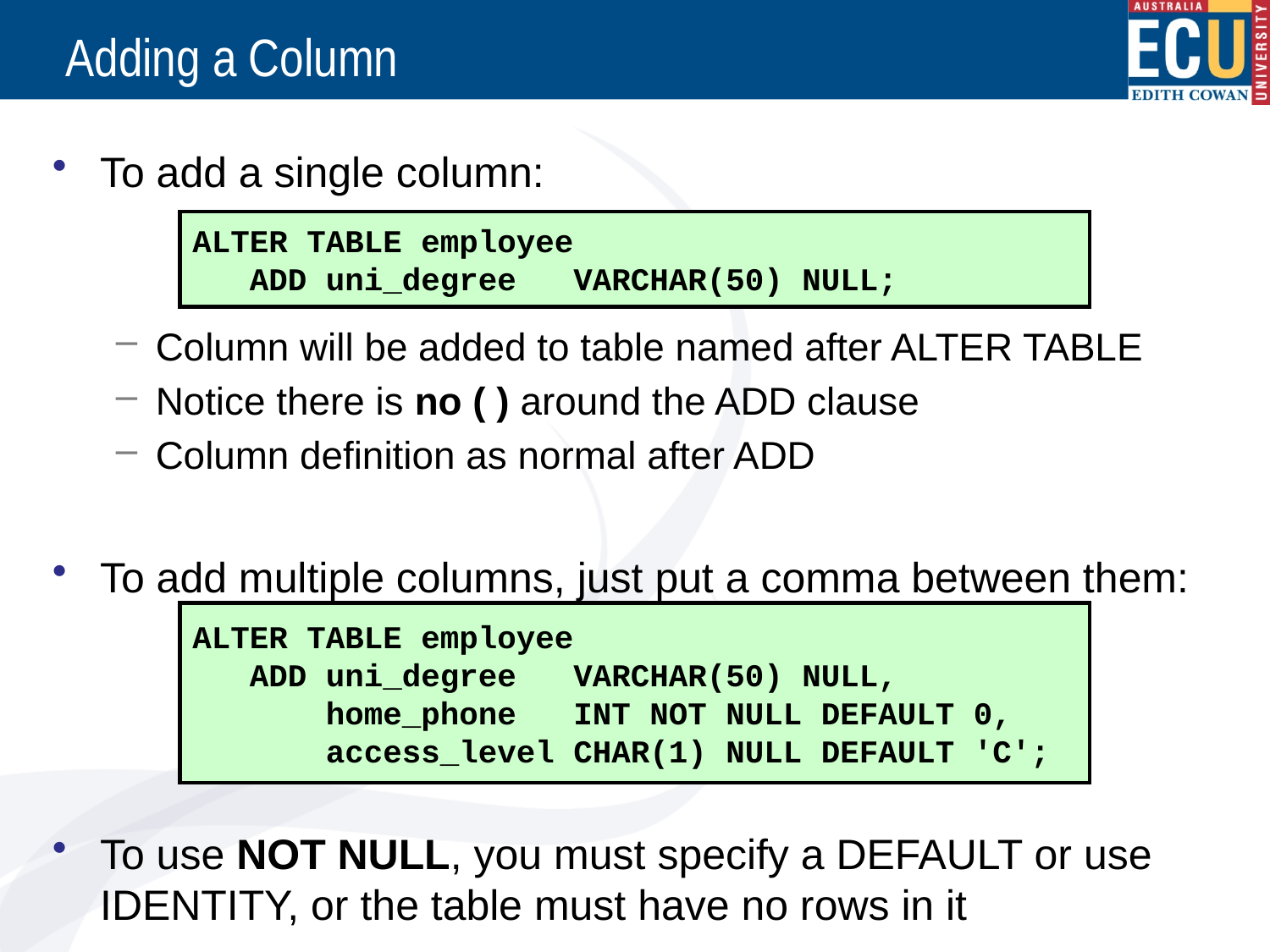

# Adding a Column
To add a single column:

Column will be added to table named after ALTER TABLE
Notice there is no ( ) around the ADD clause
Column definition as normal after ADD

To add multiple columns, just put a comma between them:

To use NOT NULL, you must specify a DEFAULT or use IDENTITY, or the table must have no rows in it
ALTER TABLE employee
   ADD uni_degree 	VARCHAR(50) NULL;
ALTER TABLE employee
   ADD uni_degree 	VARCHAR(50) NULL,
       home_phone	INT NOT NULL DEFAULT 0,
       access_level	CHAR(1) NULL DEFAULT 'C';